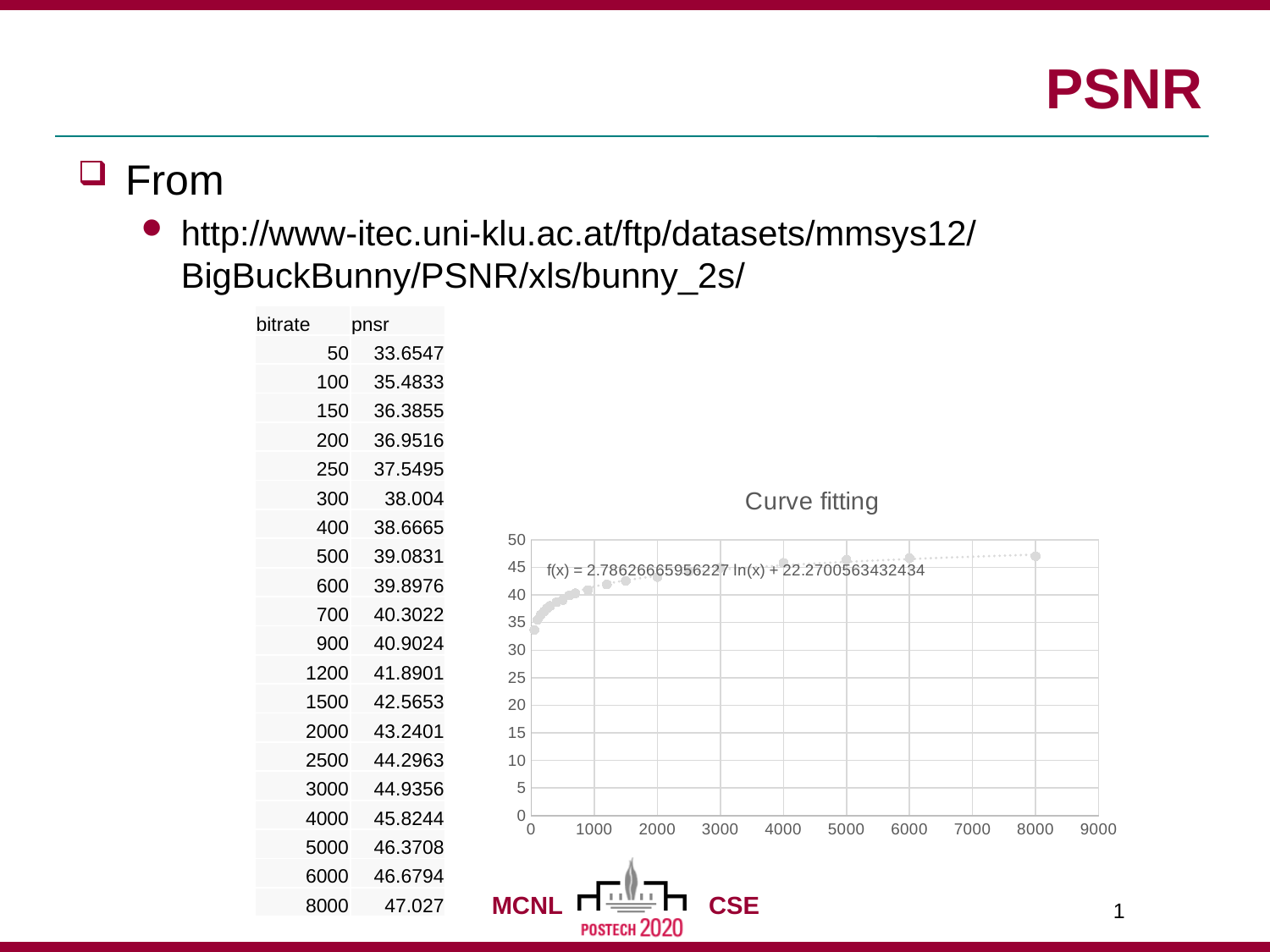

# PSNR
From
http://www-itec.uni-klu.ac.at/ftp/datasets/mmsys12/BigBuckBunny/PSNR/xls/bunny_2s/

| bitrate | pnsr |
| --- | --- |
| 50 | 33.6547 |
| 100 | 35.4833 |
| 150 | 36.3855 |
| 200 | 36.9516 |
| 250 | 37.5495 |
| 300 | 38.004 |
| 400 | 38.6665 |
| 500 | 39.0831 |
| 600 | 39.8976 |
| 700 | 40.3022 |
| 900 | 40.9024 |
| 1200 | 41.8901 |
| 1500 | 42.5653 |
| 2000 | 43.2401 |
| 2500 | 44.2963 |
| 3000 | 44.9356 |
| 4000 | 45.8244 |
| 5000 | 46.3708 |
| 6000 | 46.6794 |
| 8000 | 47.027 |

### Chart: Curve fitting

| Category |  |
|---|---|
1